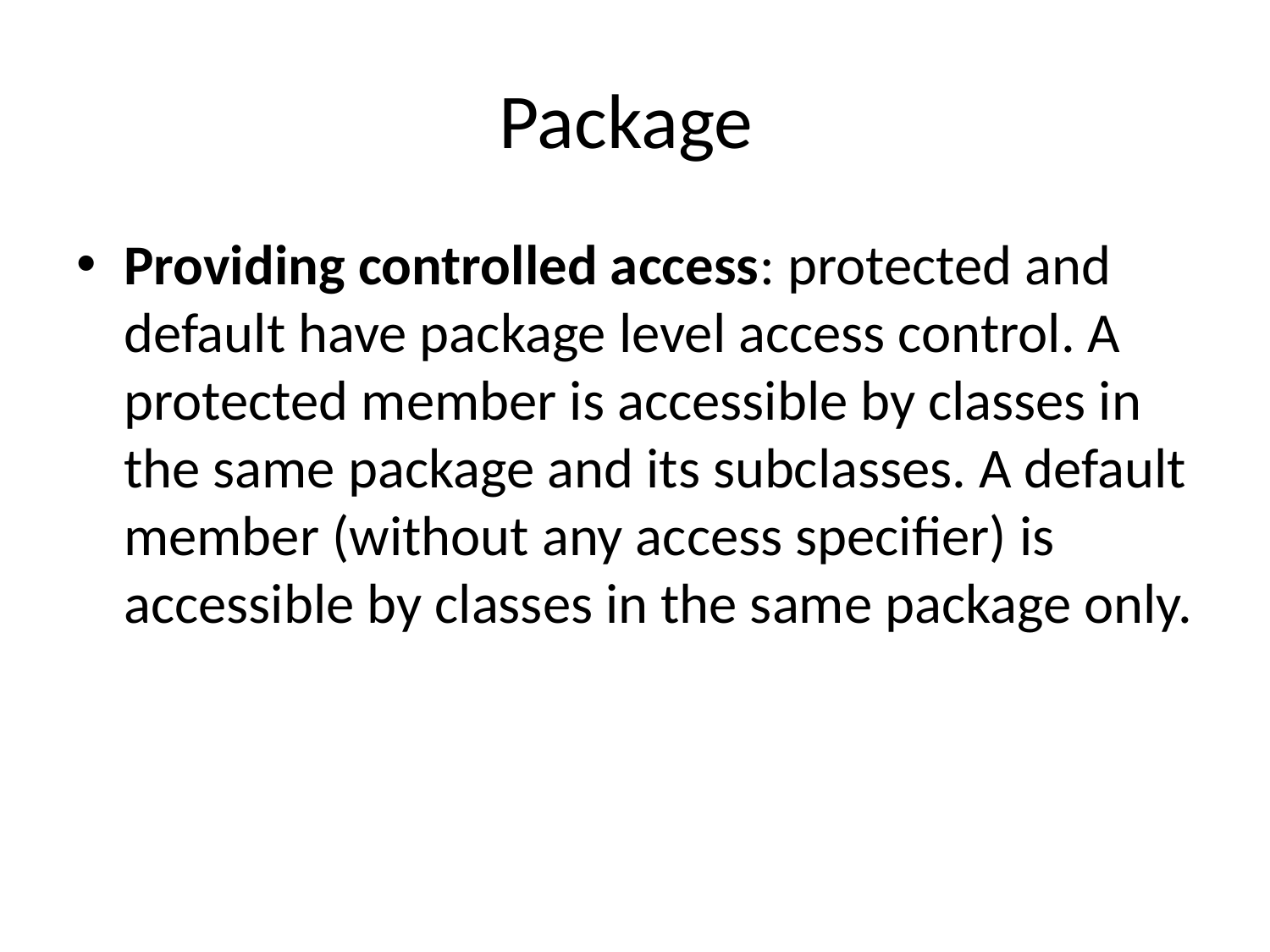

# Package
Providing controlled access: protected and default have package level access control. A protected member is accessible by classes in the same package and its subclasses. A default member (without any access specifier) is accessible by classes in the same package only.